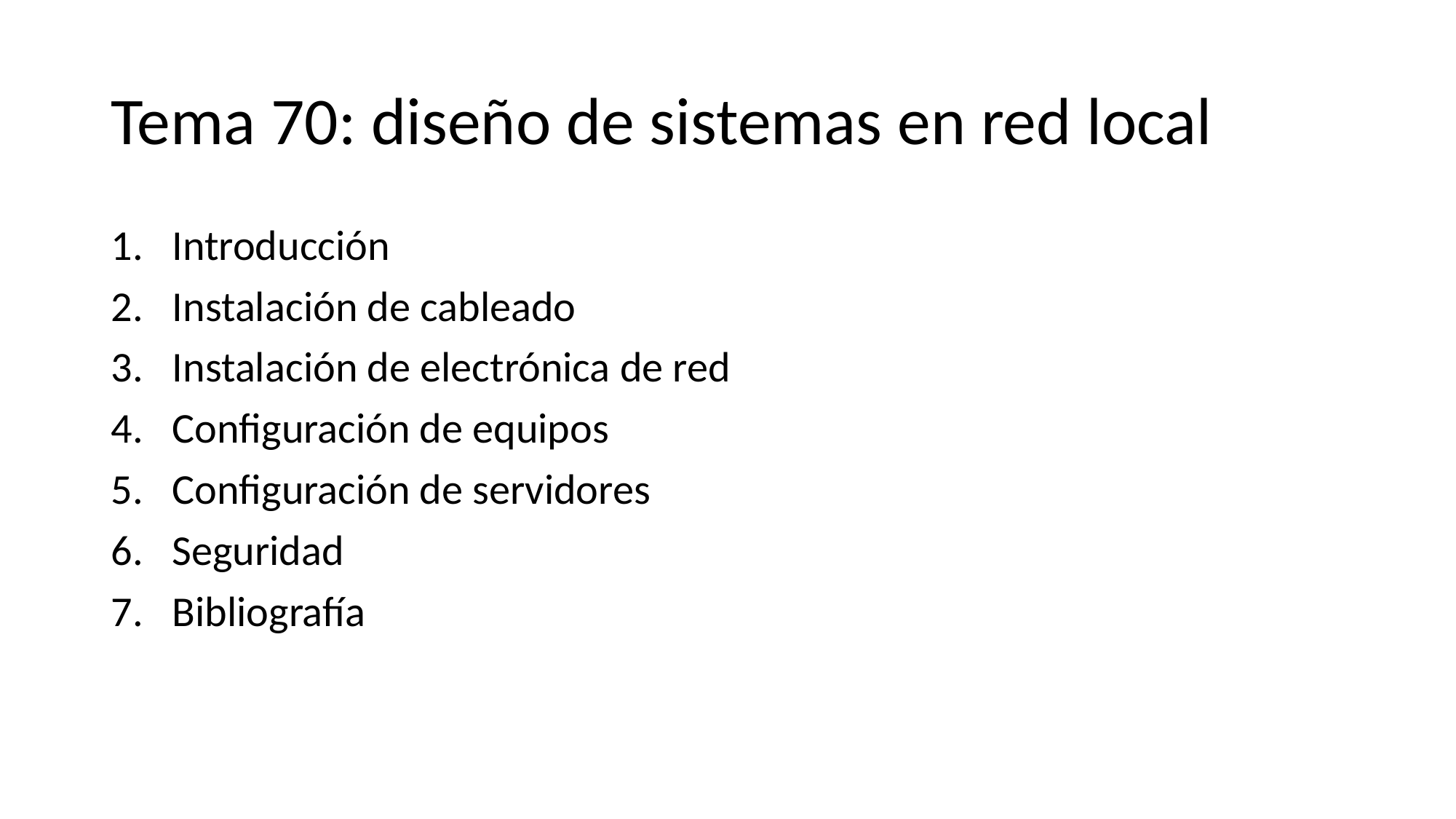

# Tema 70: diseño de sistemas en red local
Introducción
Instalación de cableado
Instalación de electrónica de red
Configuración de equipos
Configuración de servidores
Seguridad
Bibliografía